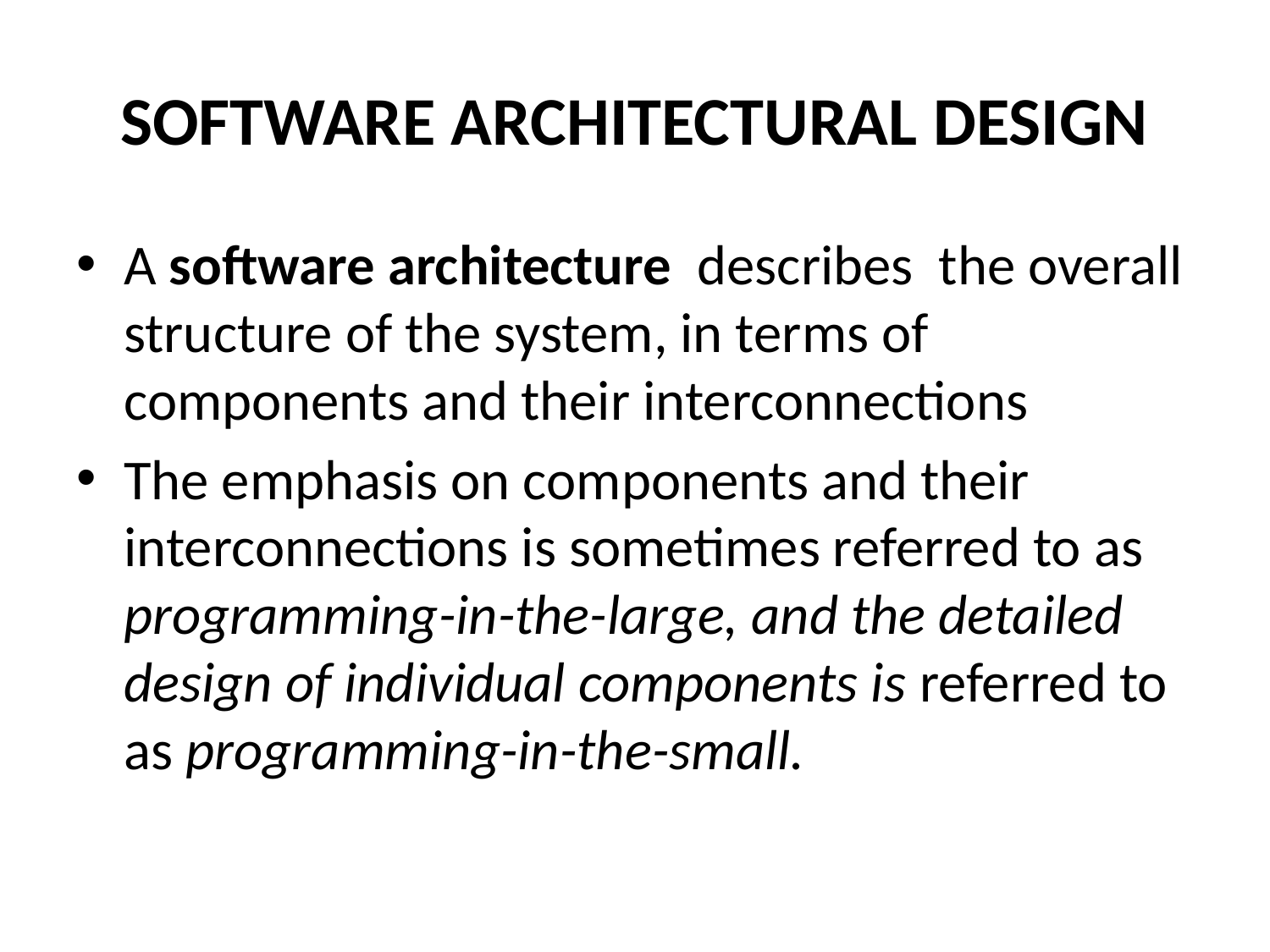

# SOFTWARE ARCHITECTURAL DESIGN
A software architecture  describes  the overall structure of the system, in terms of components and their interconnections
The emphasis on components and their interconnections is sometimes referred to as programming-in-the-large, and the detailed design of individual components is referred to as programming-in-the-small.